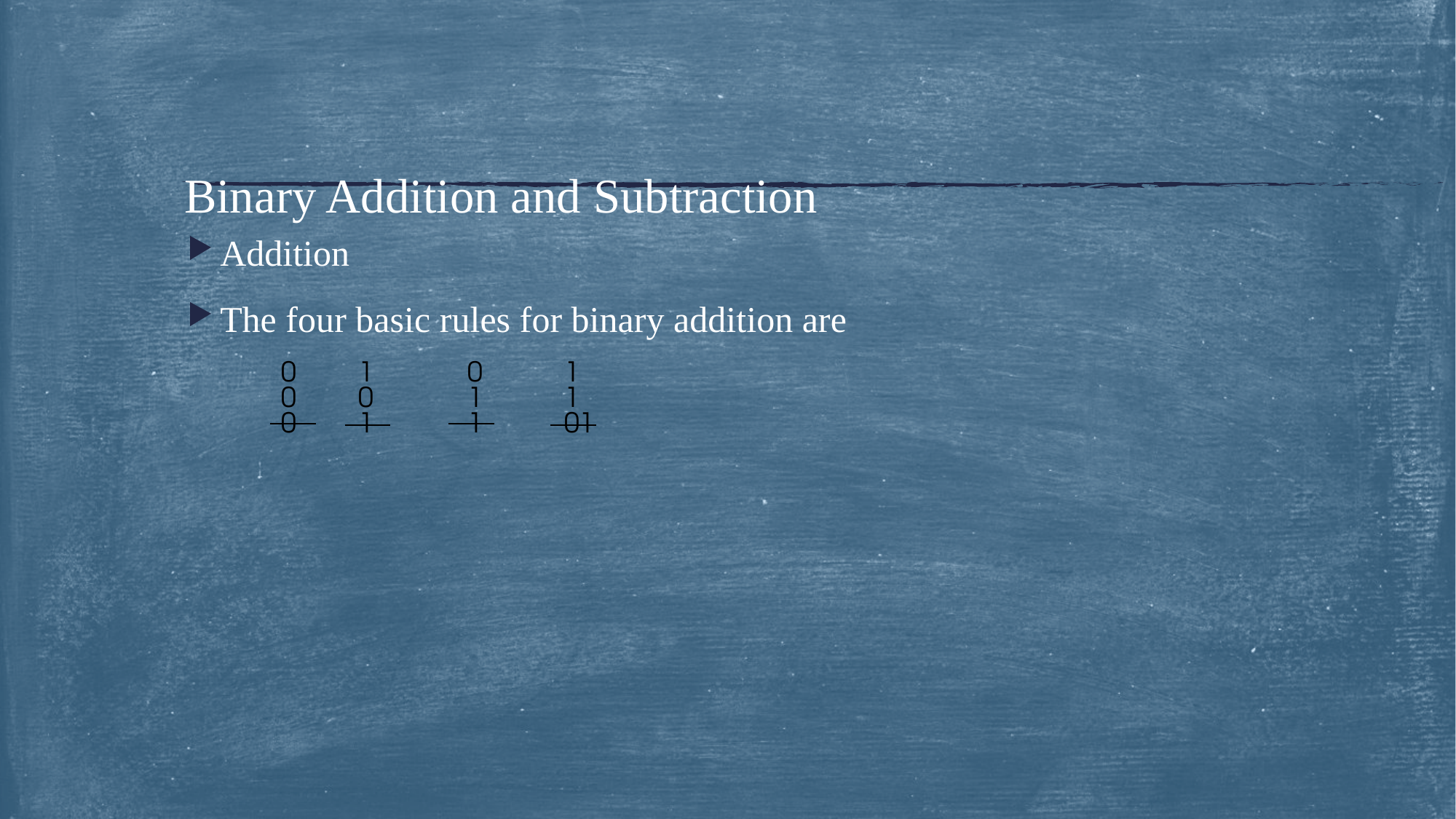

# Binary Addition and Subtraction
Addition
The four basic rules for binary addition are

| 0 0 0 | 1 0 1 | 0 1 1 | 1 1 01 |  |  |  |  |  |  |
| --- | --- | --- | --- | --- | --- | --- | --- | --- | --- |
|  |  |  |  |  |  |  |  |  |  |
|  |  |  |  |  |  |  |  |  |  |
|  |  |  |  |  |  |  |  |  |  |
|  |  |  |  |  |  |  |  |  |  |
|  |  |  |  |  |  |  |  |  |  |
|  |  |  |  |  |  |  |  |  |  |
|  |  |  |  |  |  |  |  |  |  |